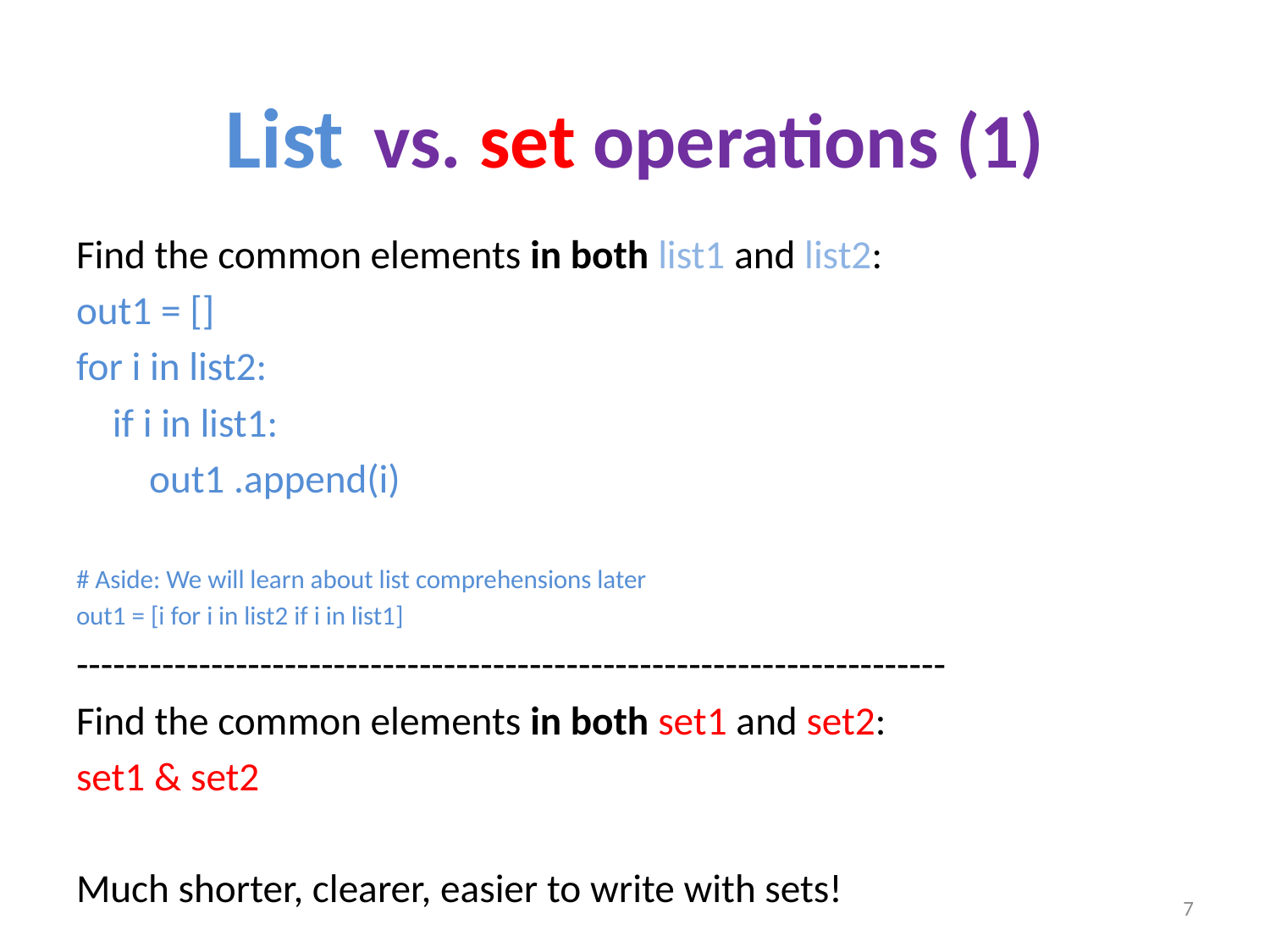

# List vs. set operations (1)
Find the common elements in both list1 and list2:
out1 = []
for i in list2:
    if i in list1:
        out1 .append(i)

# Aside: We will learn about list comprehensions later
out1 = [i for i in list2 if i in list1]
-----------------------------------------------------------------------
Find the common elements in both set1 and set2:
set1 & set2

Much shorter, clearer, easier to write with sets!
7